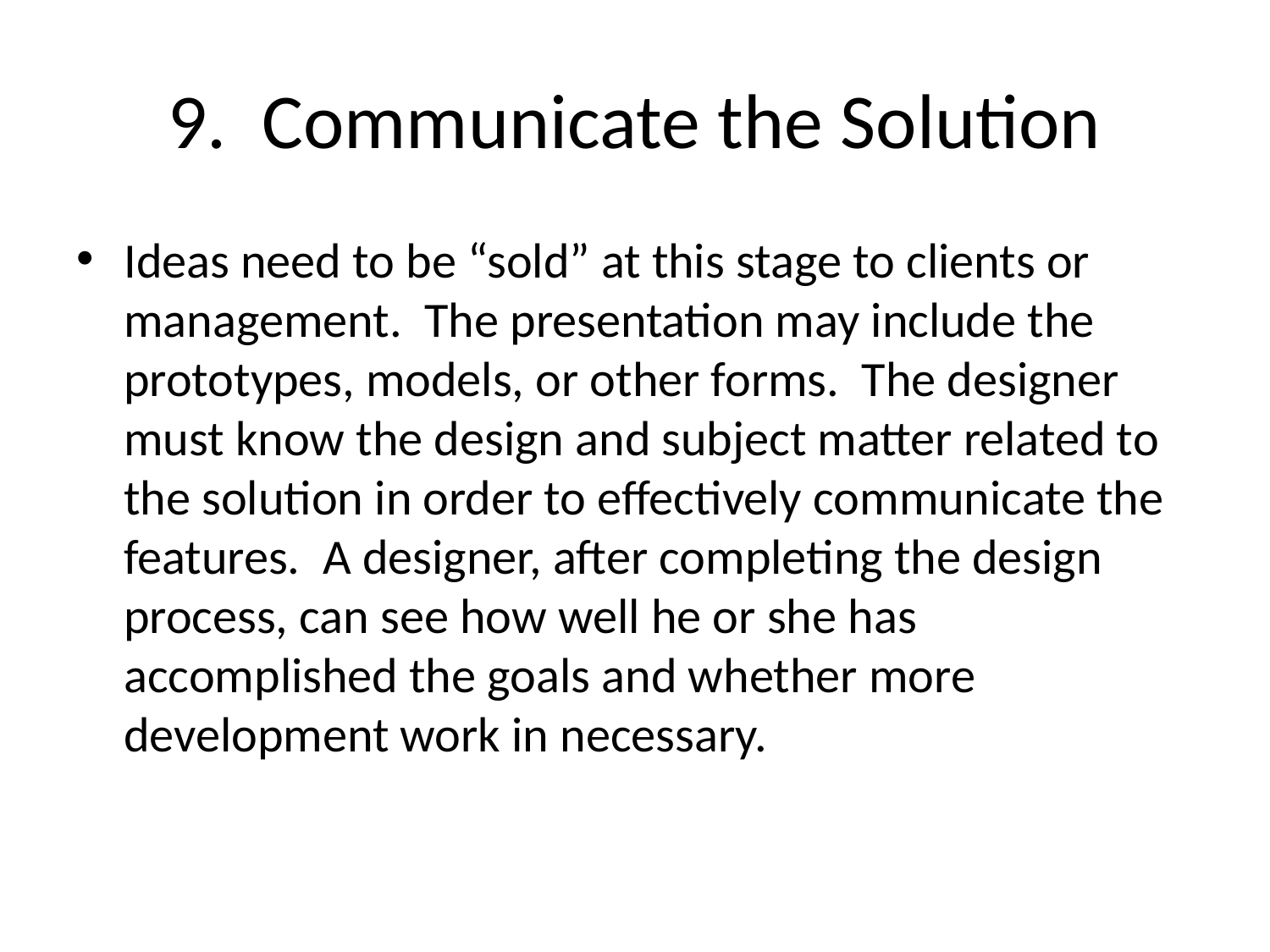

# 9.  Communicate the Solution
Ideas need to be “sold” at this stage to clients or management.  The presentation may include the prototypes, models, or other forms.  The designer must know the design and subject matter related to the solution in order to effectively communicate the features.  A designer, after completing the design process, can see how well he or she has accomplished the goals and whether more development work in necessary.